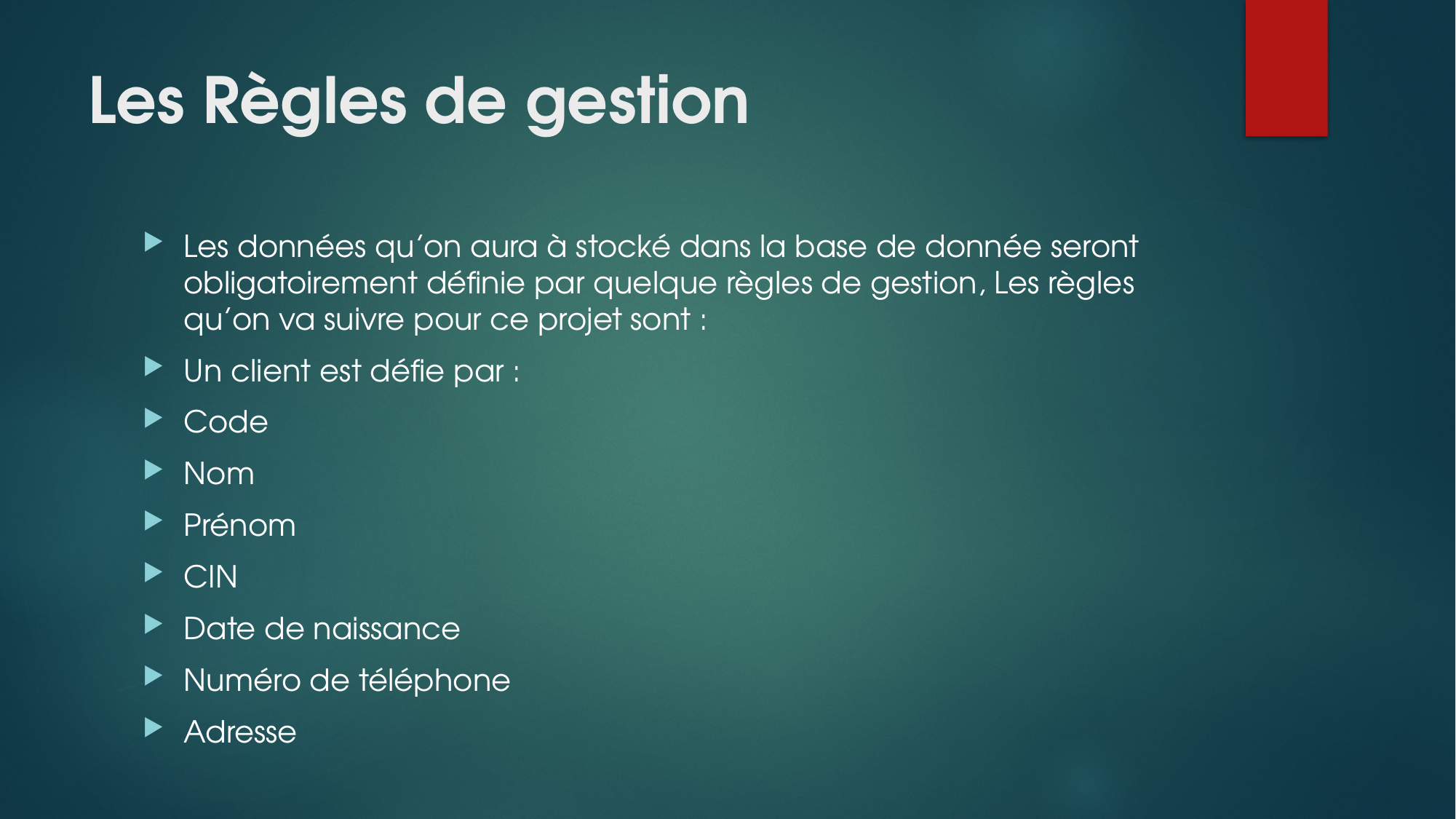

# Les Règles de gestion
Les données qu’on aura à stocké dans la base de donnée seront obligatoirement définie par quelque règles de gestion, Les règles qu’on va suivre pour ce projet sont :
Un client est défie par :
Code
Nom
Prénom
CIN
Date de naissance
Numéro de téléphone
Adresse